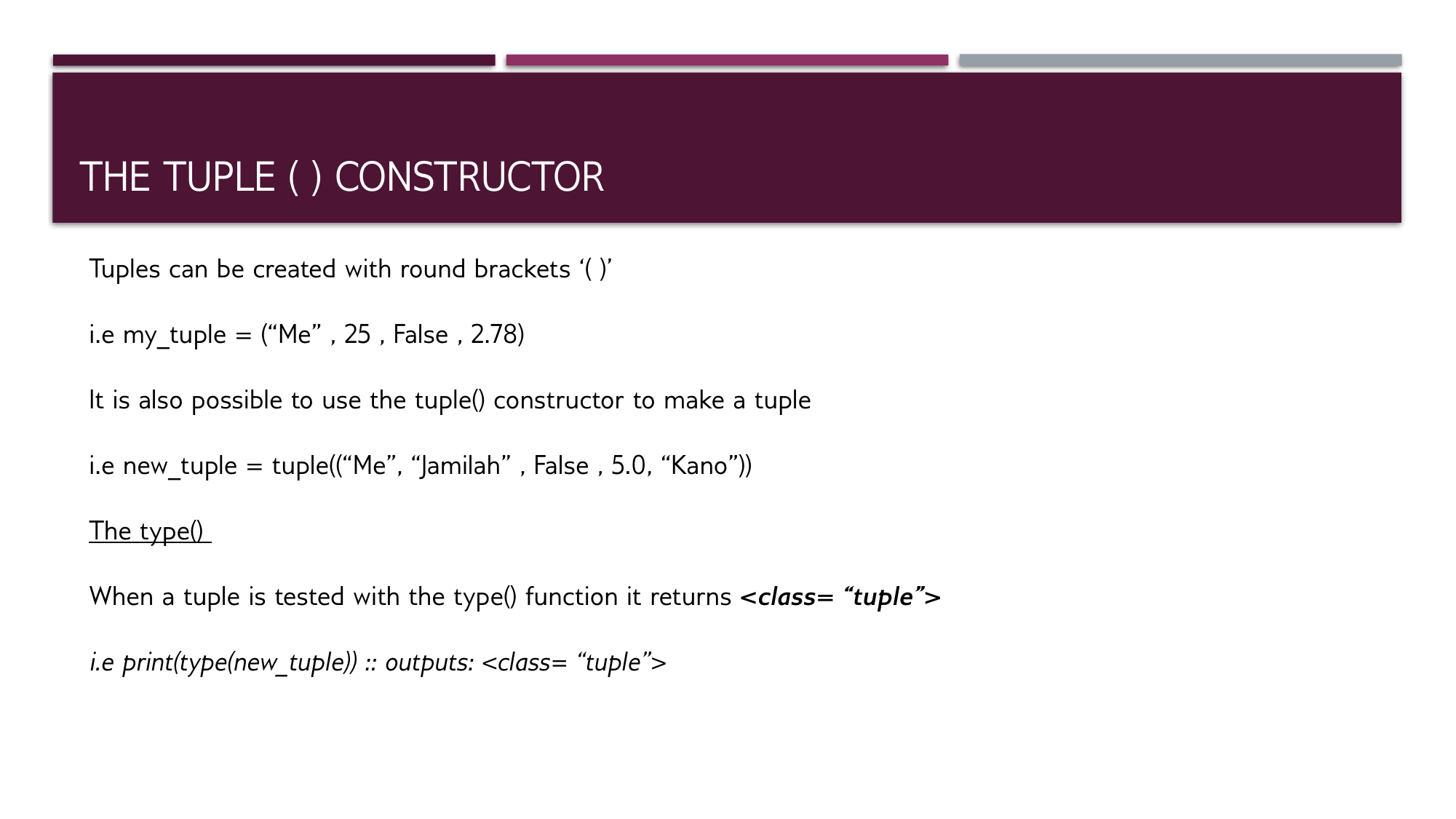

# The tuple ( ) constructor
Tuples can be created with round brackets ‘( )’

i.e my_tuple = (“Me” , 25 , False , 2.78)

It is also possible to use the tuple() constructor to make a tuple

i.e new_tuple = tuple((“Me”, “Jamilah” , False , 5.0, “Kano”))

The type()

When a tuple is tested with the type() function it returns <class= “tuple”>

i.e print(type(new_tuple)) :: outputs: <class= “tuple”>